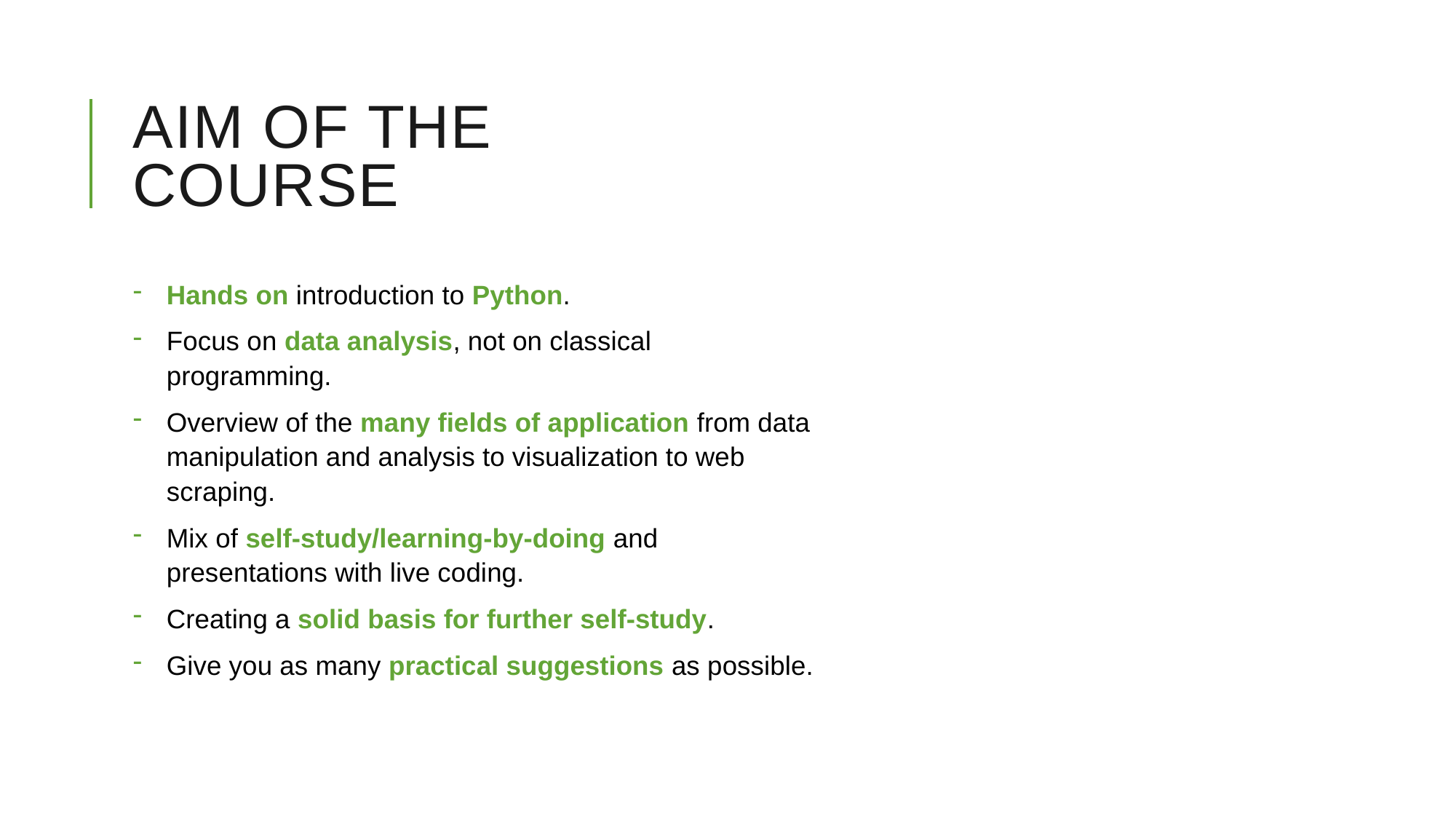

# Aim of the course
Hands on introduction to Python.
Focus on data analysis, not on classical programming.
Overview of the many fields of application from data manipulation and analysis to visualization to web scraping.
Mix of self-study/learning-by-doing and presentations with live coding.
Creating a solid basis for further self-study.
Give you as many practical suggestions as possible.